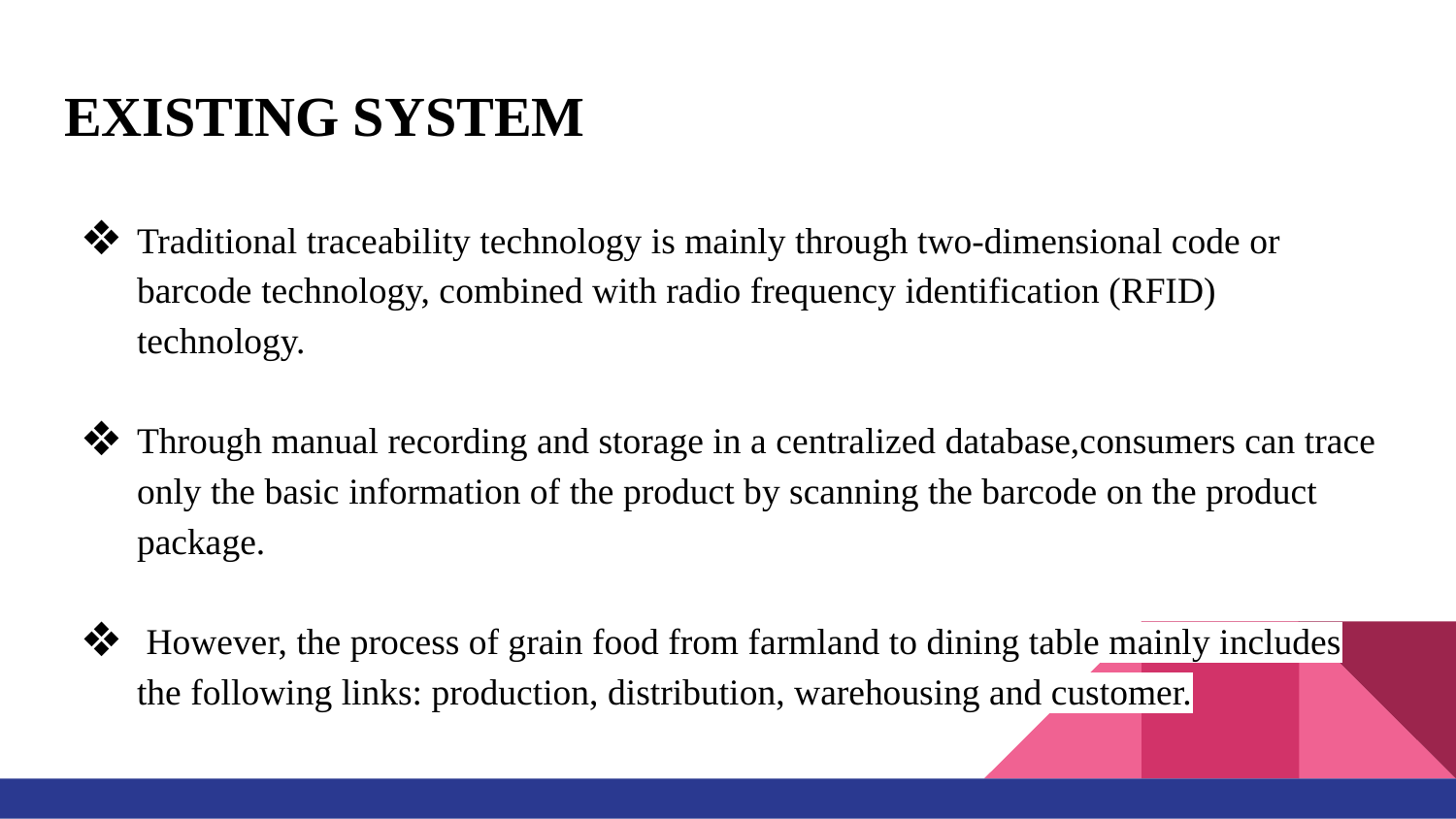

# EXISTING SYSTEM
Traditional traceability technology is mainly through two-dimensional code or barcode technology, combined with radio frequency identification (RFID) technology.

Through manual recording and storage in a centralized database,consumers can trace only the basic information of the product by scanning the barcode on the product package.

 However, the process of grain food from farmland to dining table mainly includes the following links: production, distribution, warehousing and customer.